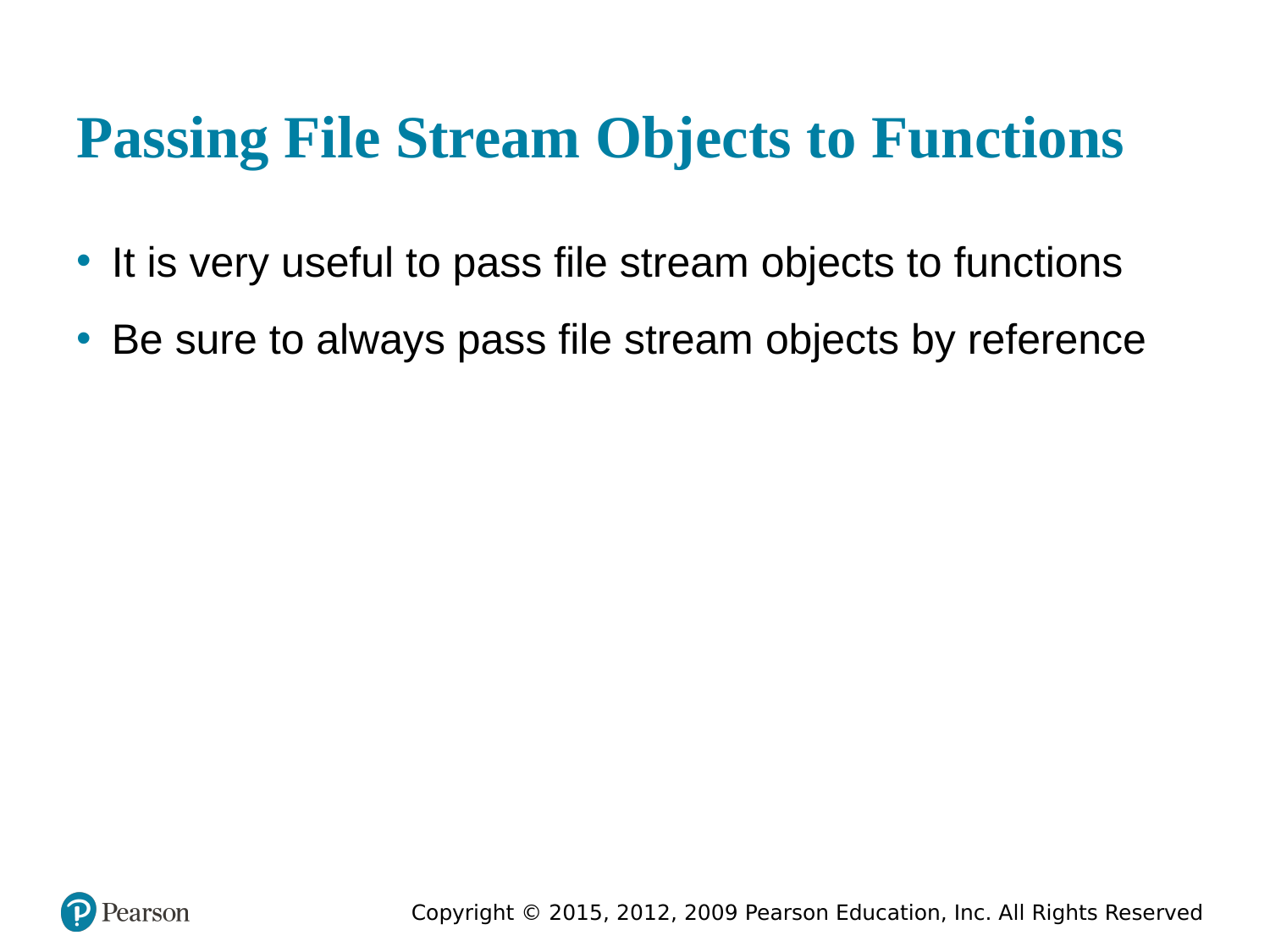

# Passing File Stream Objects to Functions
It is very useful to pass file stream objects to functions
Be sure to always pass file stream objects by reference